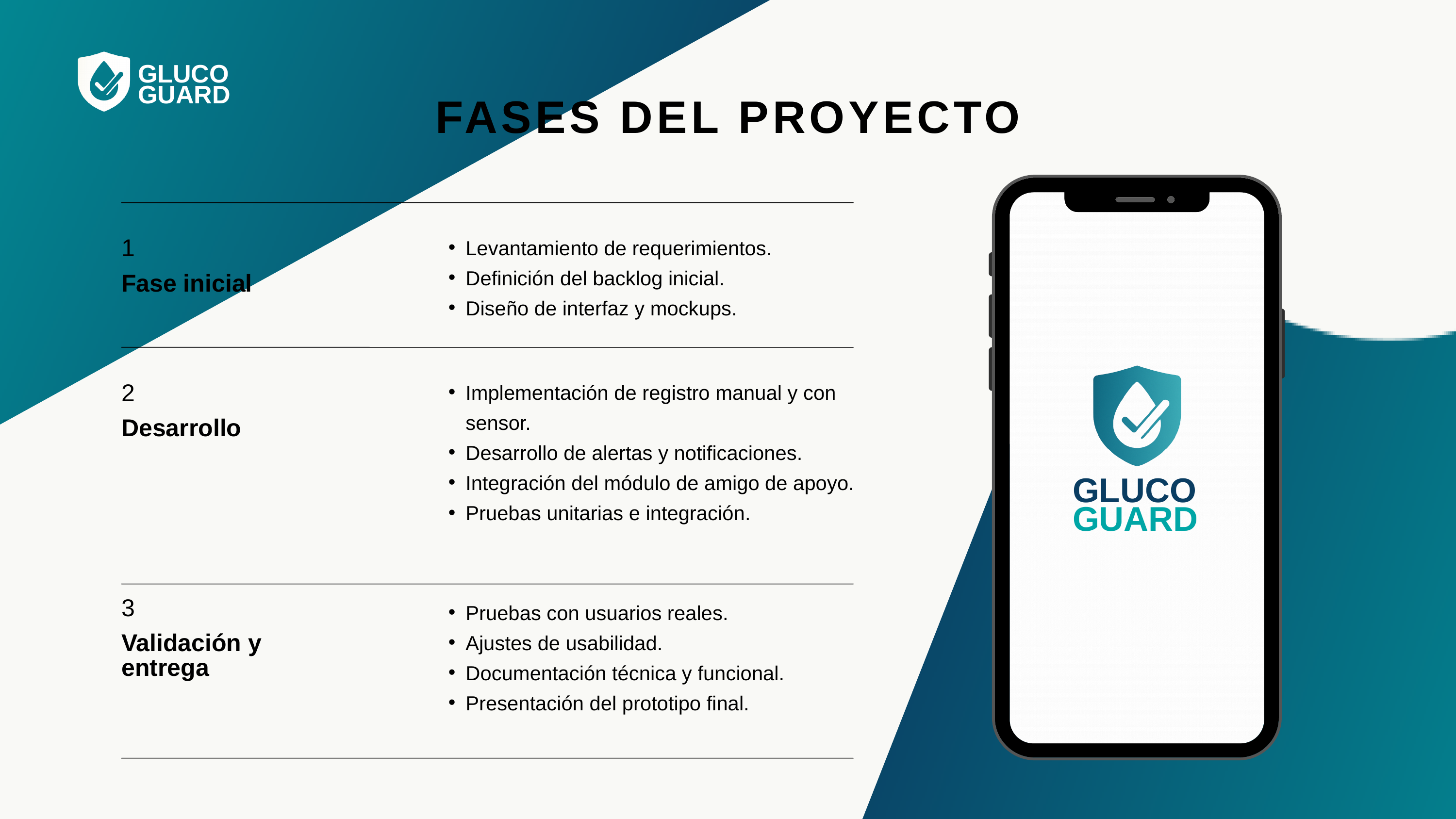

FASES DEL PROYECTO
GLUCO
GUARD

GLUCO
GUARD

Levantamiento de requerimientos.
Definición del backlog inicial.
Diseño de interfaz y mockups.
1
Fase inicial

Implementación de registro manual y con sensor.
Desarrollo de alertas y notificaciones.
Integración del módulo de amigo de apoyo.
Pruebas unitarias e integración.

2
Desarrollo

Pruebas con usuarios reales.
Ajustes de usabilidad.
Documentación técnica y funcional.
Presentación del prototipo final.

3
Validación y entrega